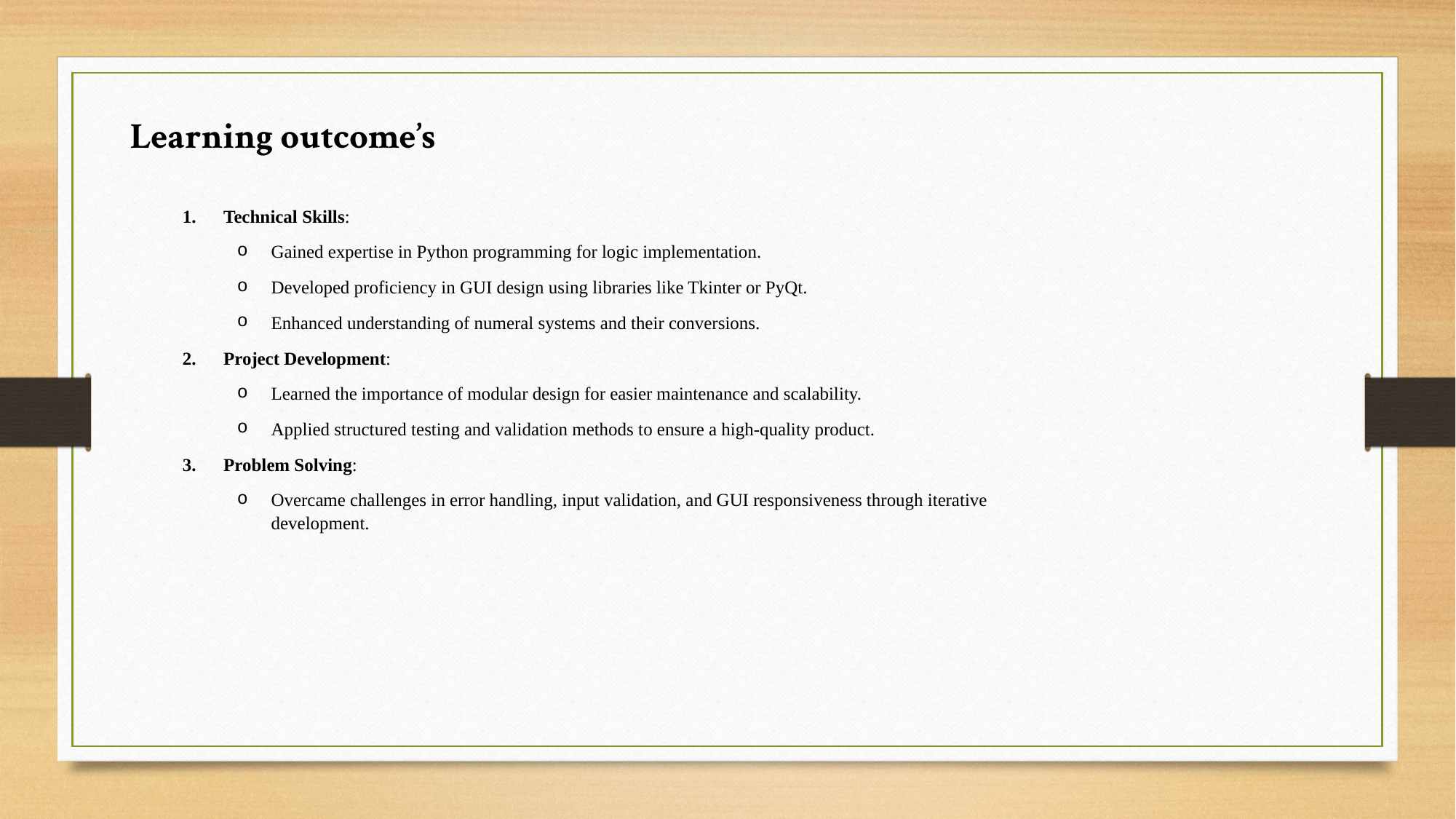

Learning outcome’s
Technical Skills:
Gained expertise in Python programming for logic implementation.
Developed proficiency in GUI design using libraries like Tkinter or PyQt.
Enhanced understanding of numeral systems and their conversions.
Project Development:
Learned the importance of modular design for easier maintenance and scalability.
Applied structured testing and validation methods to ensure a high-quality product.
Problem Solving:
Overcame challenges in error handling, input validation, and GUI responsiveness through iterative development.